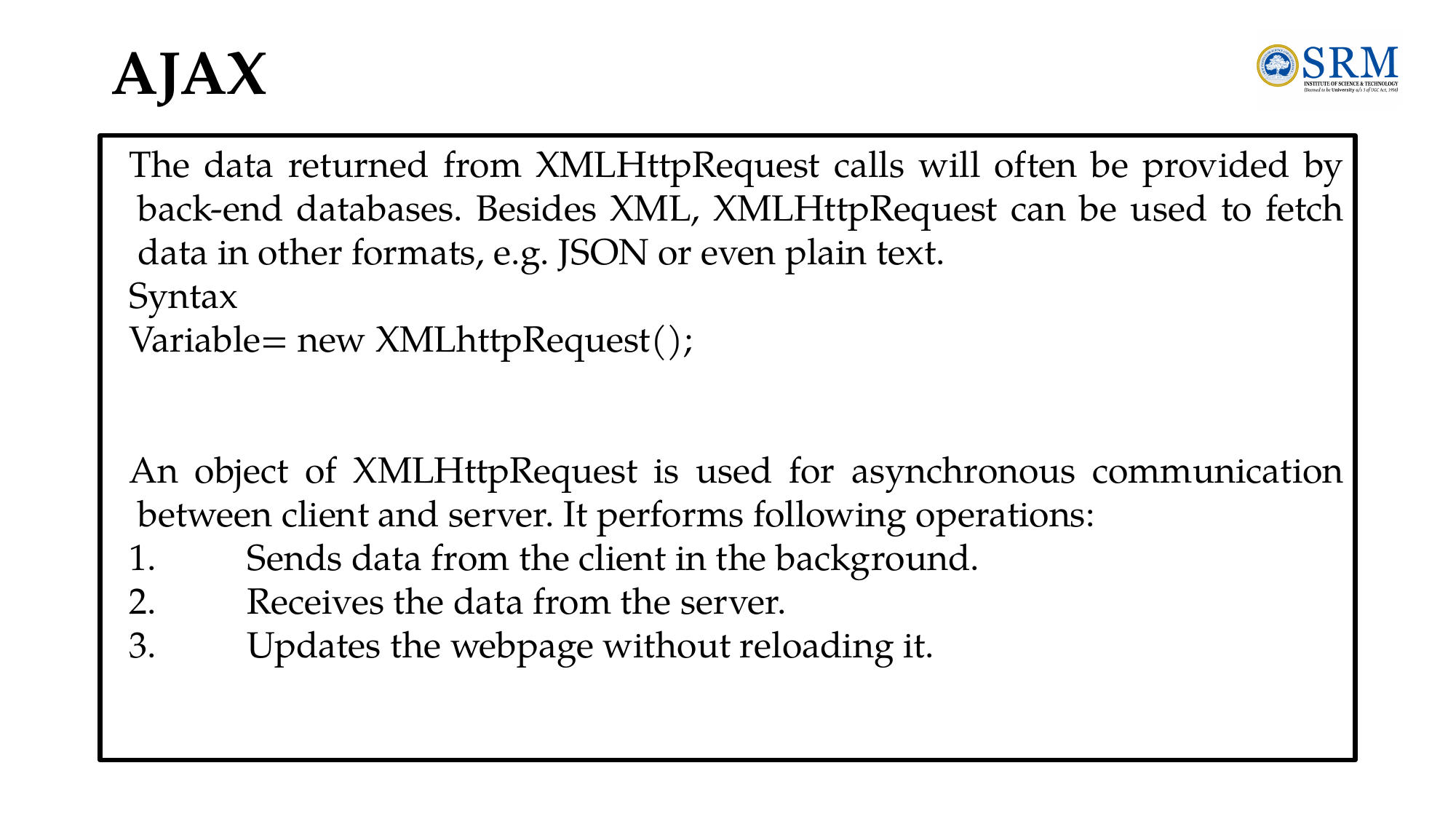

# AJAX
The data returned from XMLHttpRequest calls will often be provided by back-end databases. Besides XML, XMLHttpRequest can be used to fetch data in other formats, e.g. JSON or even plain text.
Syntax
Variable= new XMLhttpRequest();

An object of XMLHttpRequest is used for asynchronous communication between client and server. It performs following operations:
1.	Sends data from the client in the background.
2.	Receives the data from the server.
3.	Updates the webpage without reloading it.